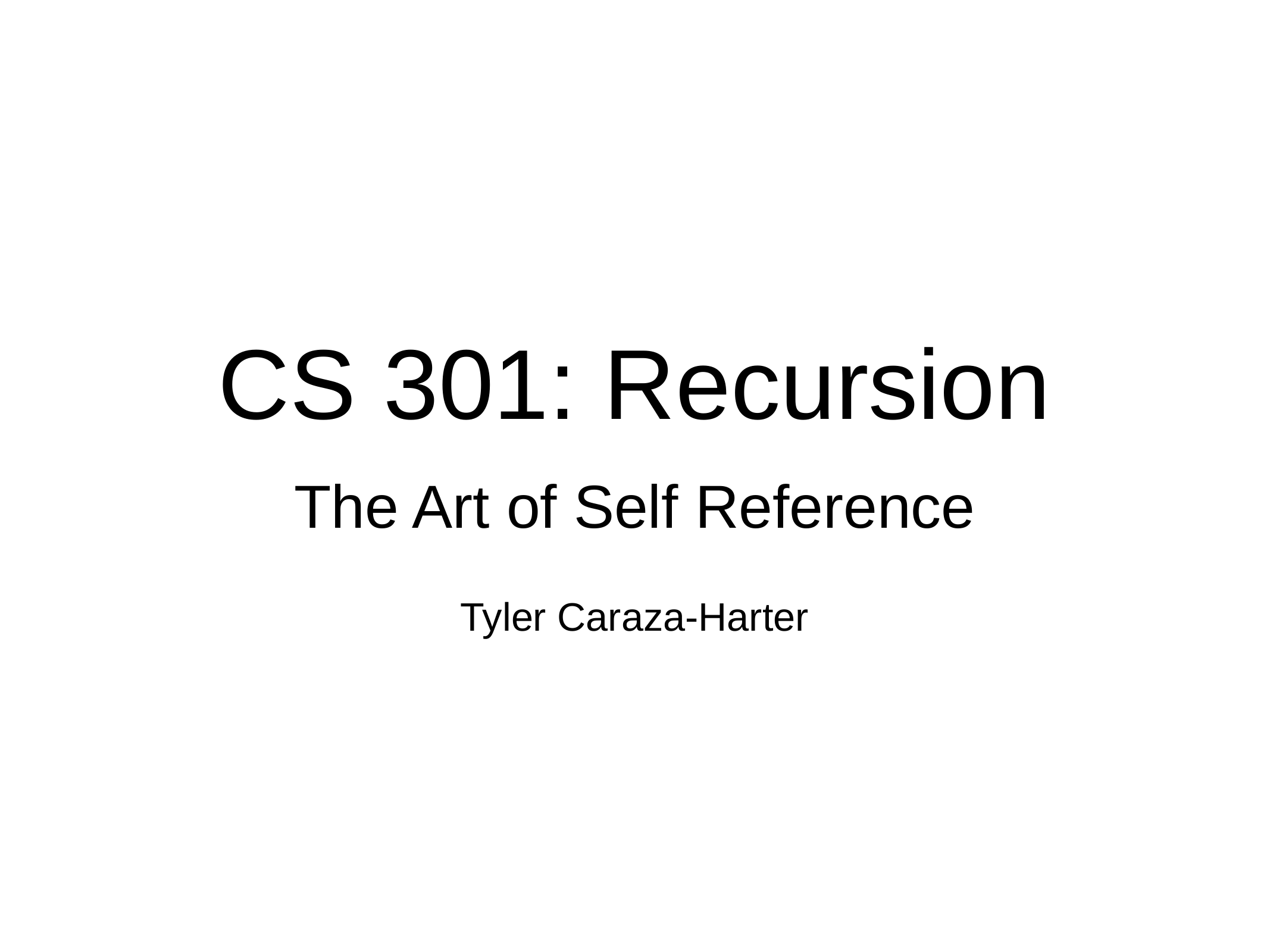

# CS 301: Recursion
The Art of Self Reference
Tyler Caraza-Harter